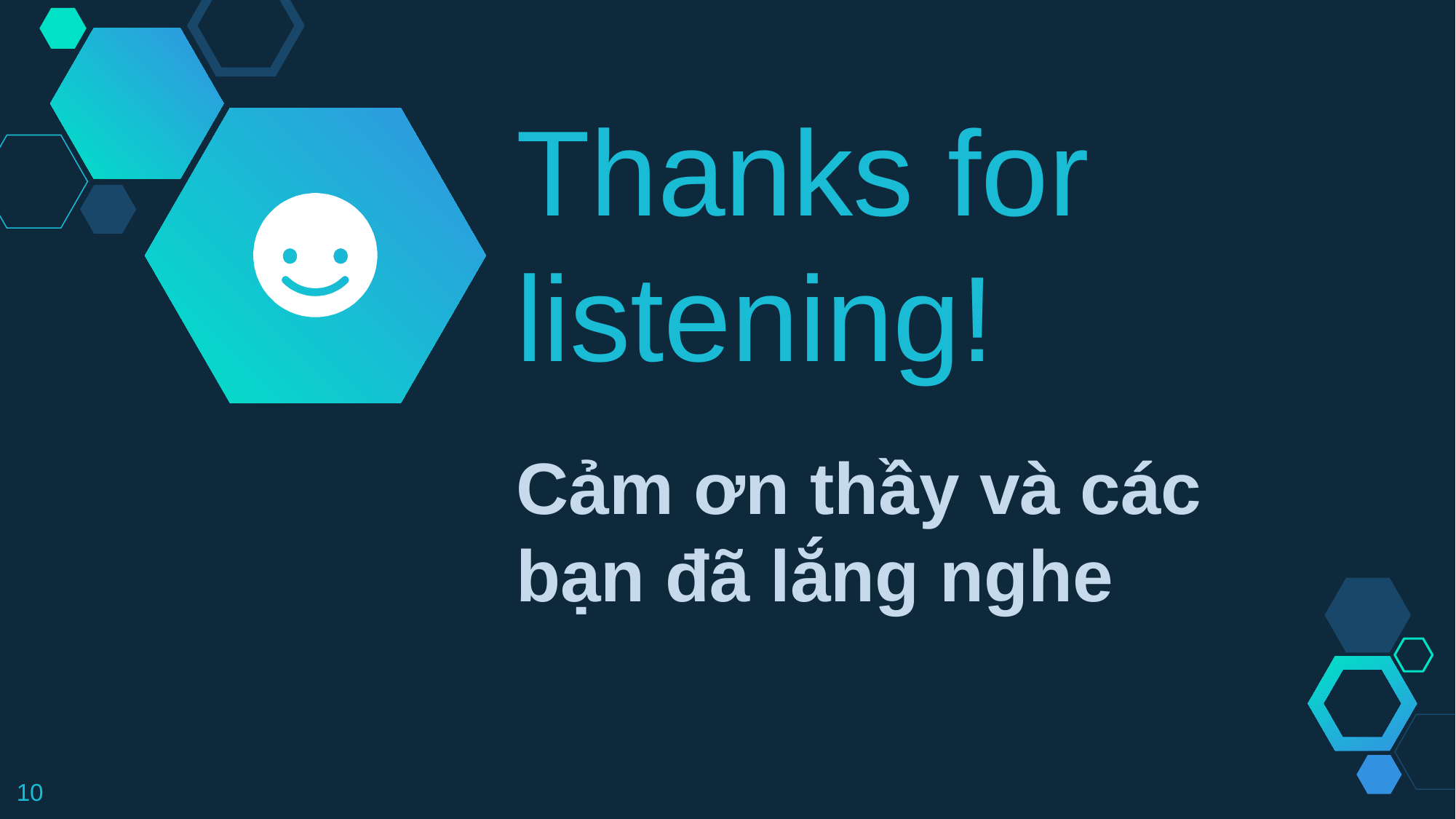

Thanks for listening!
Cảm ơn thầy và các bạn đã lắng nghe
10